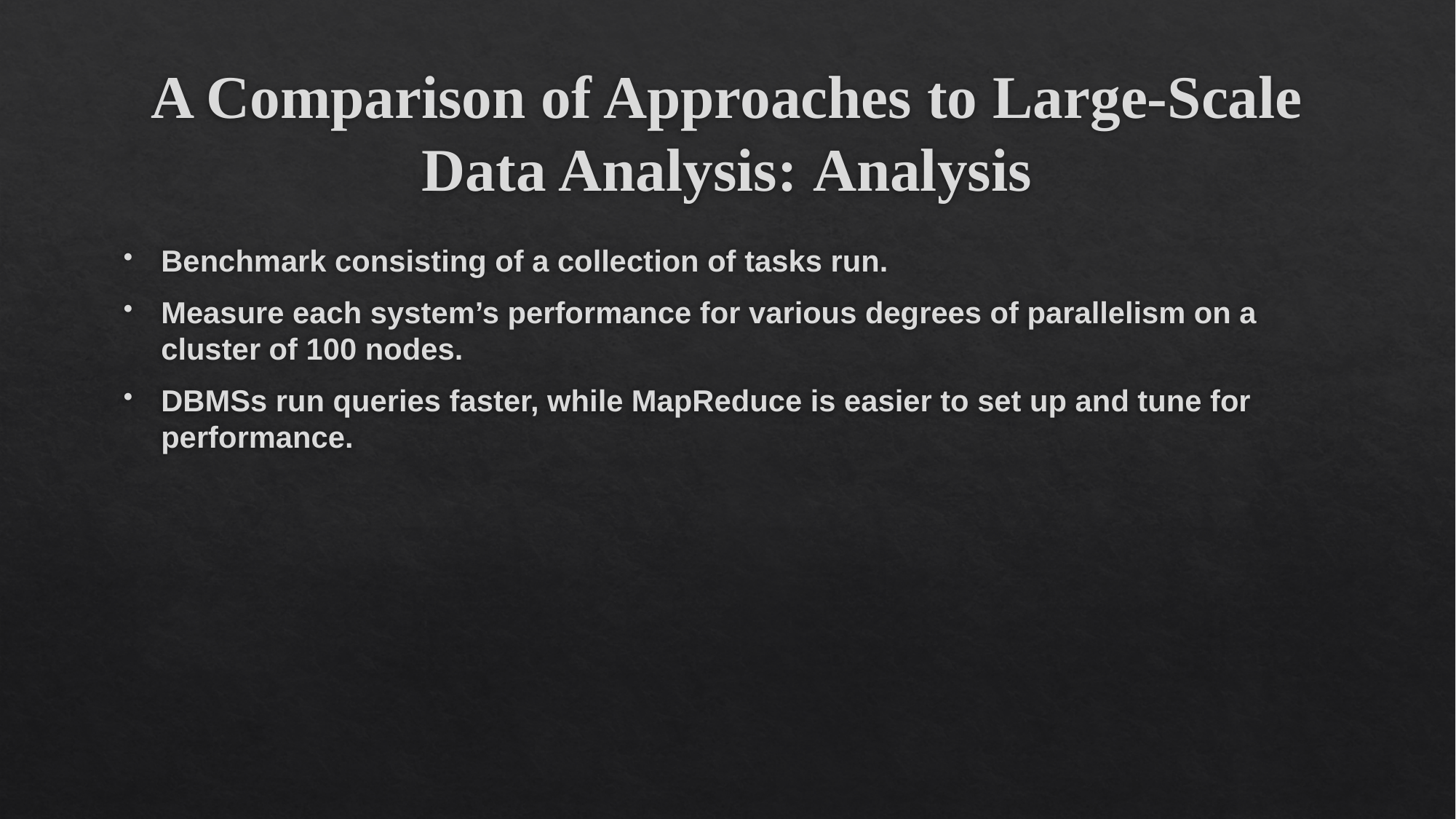

# A Comparison of Approaches to Large-Scale Data Analysis: Analysis
Benchmark consisting of a collection of tasks run.
Measure each system’s performance for various degrees of parallelism on a cluster of 100 nodes.
DBMSs run queries faster, while MapReduce is easier to set up and tune for performance.